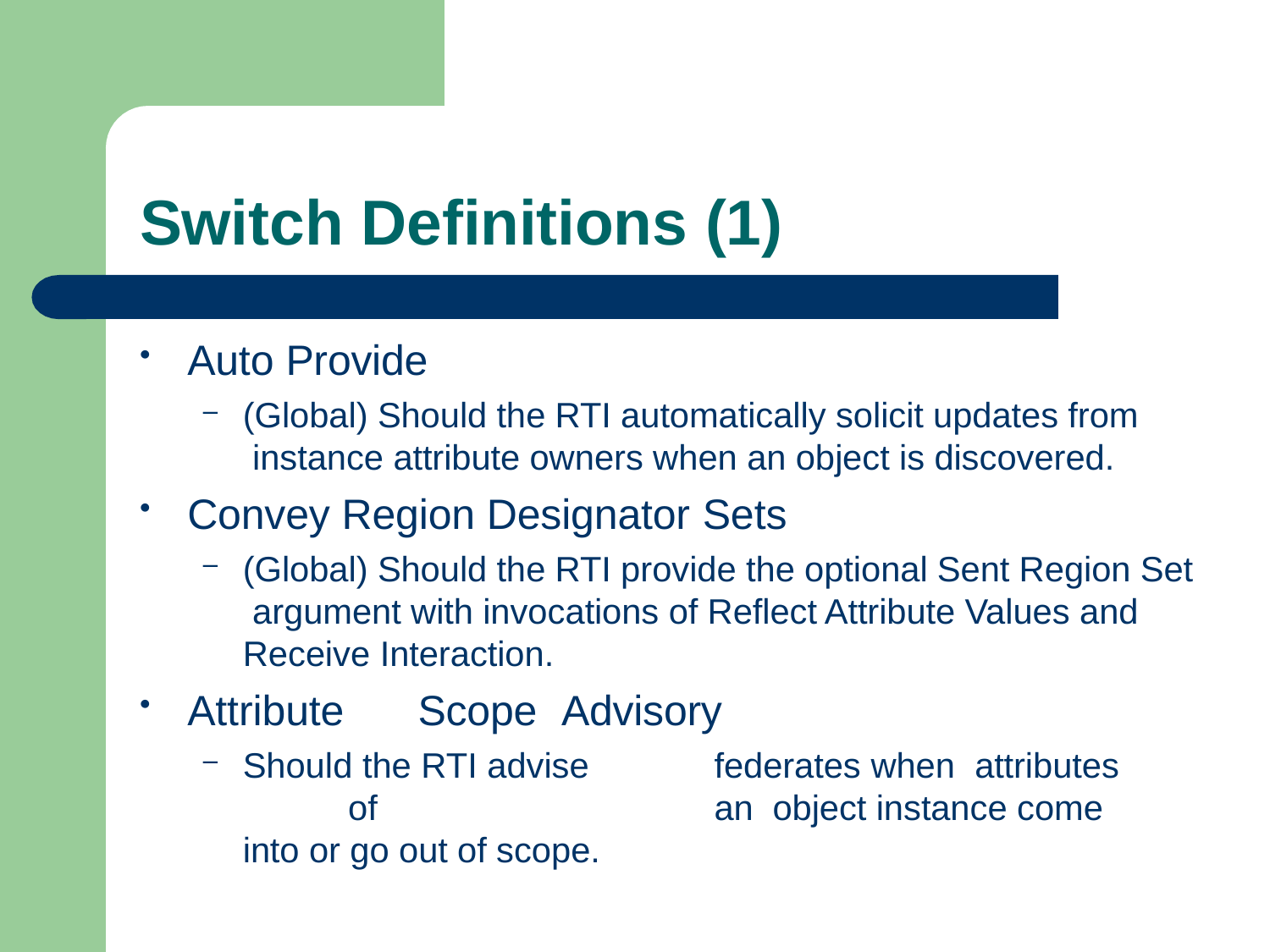

# Switch Definitions (1)
Auto Provide
(Global) Should the RTI automatically solicit updates from  instance attribute owners when an object is discovered.
Convey Region Designator Sets
(Global) Should the RTI provide the optional Sent Region Set  argument with invocations of Reflect Attribute Values and  Receive Interaction.
Attribute	Scope	Advisory
Should the RTI advise	federates when	attributes	of	an  object instance come into or go out of scope.